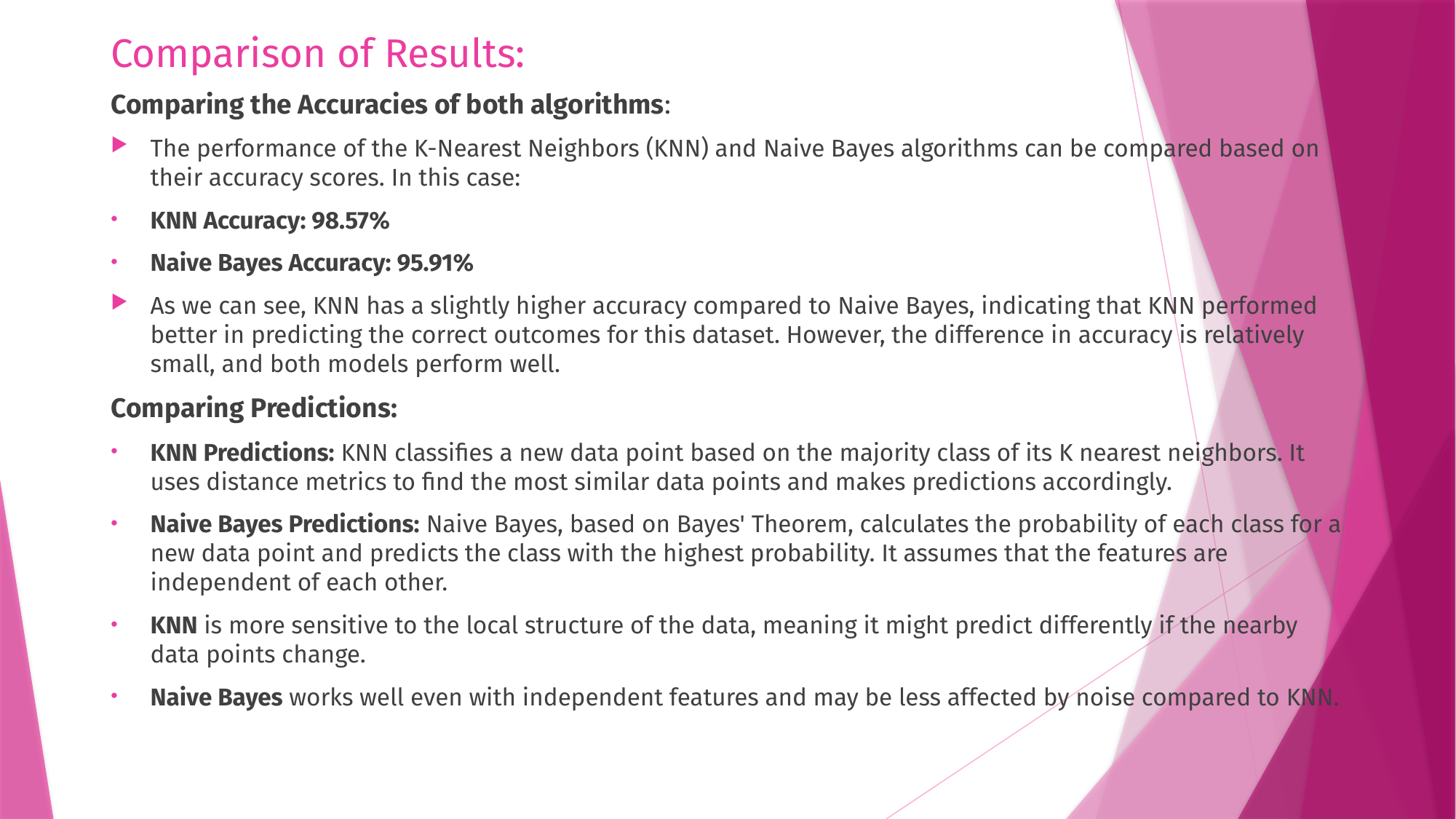

# Comparison of Results:
Comparing the Accuracies of both algorithms:
The performance of the K-Nearest Neighbors (KNN) and Naive Bayes algorithms can be compared based on their accuracy scores. In this case:
KNN Accuracy: 98.57%
Naive Bayes Accuracy: 95.91%
As we can see, KNN has a slightly higher accuracy compared to Naive Bayes, indicating that KNN performed better in predicting the correct outcomes for this dataset. However, the difference in accuracy is relatively small, and both models perform well.
Comparing Predictions:
KNN Predictions: KNN classifies a new data point based on the majority class of its K nearest neighbors. It uses distance metrics to find the most similar data points and makes predictions accordingly.
Naive Bayes Predictions: Naive Bayes, based on Bayes' Theorem, calculates the probability of each class for a new data point and predicts the class with the highest probability. It assumes that the features are independent of each other.
KNN is more sensitive to the local structure of the data, meaning it might predict differently if the nearby data points change.
Naive Bayes works well even with independent features and may be less affected by noise compared to KNN.